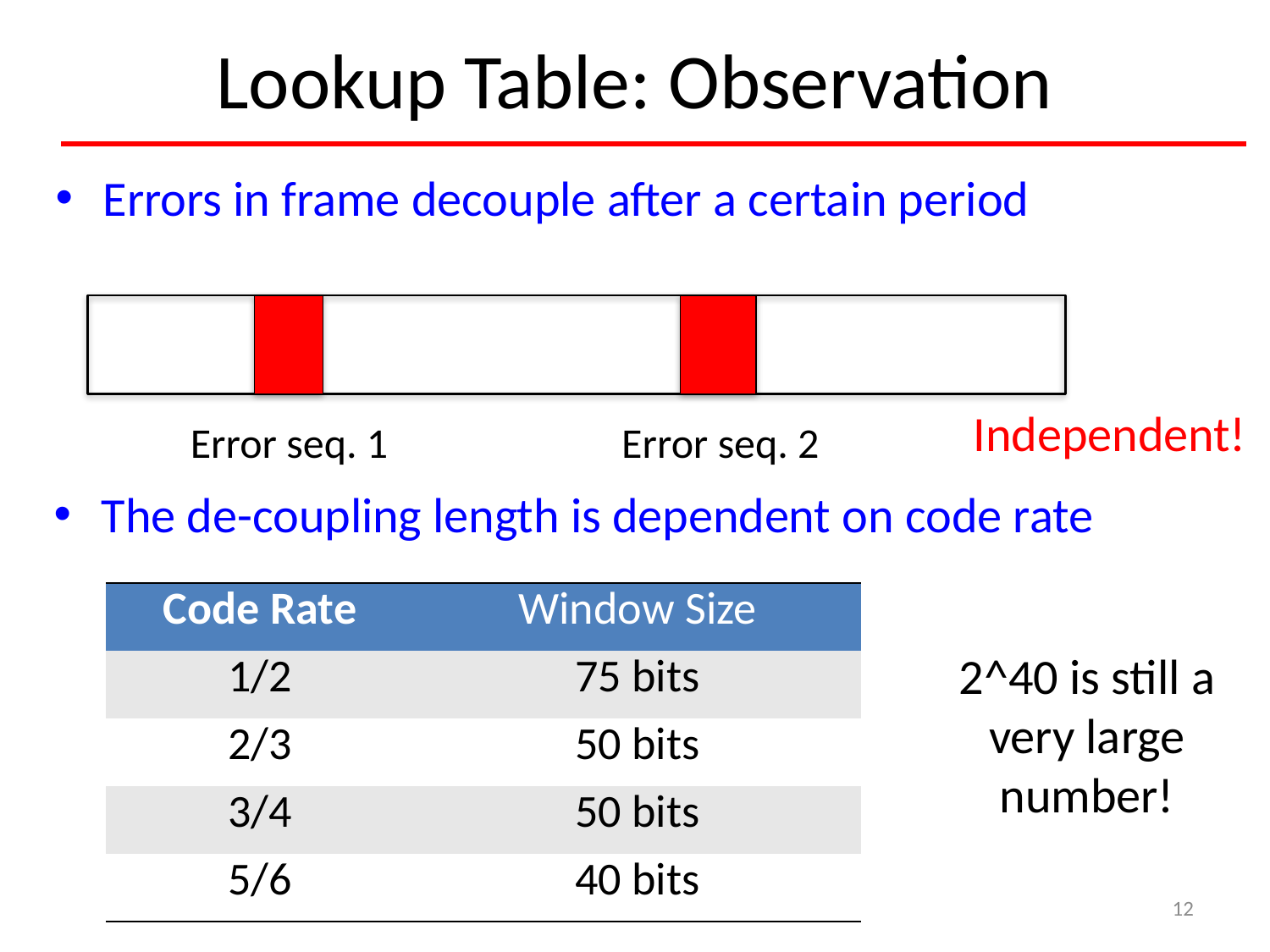

Lookup Table: Observation
Errors in frame decouple after a certain period

Independent!
Error seq. 1
Error seq. 2
The de-coupling length is dependent on code rate
| Code Rate | Window Size |
| --- | --- |
| 1/2 | 75 bits |
| 2/3 | 50 bits |
| 3/4 | 50 bits |
| 5/6 | 40 bits |
2^40 is still a very large number!
12